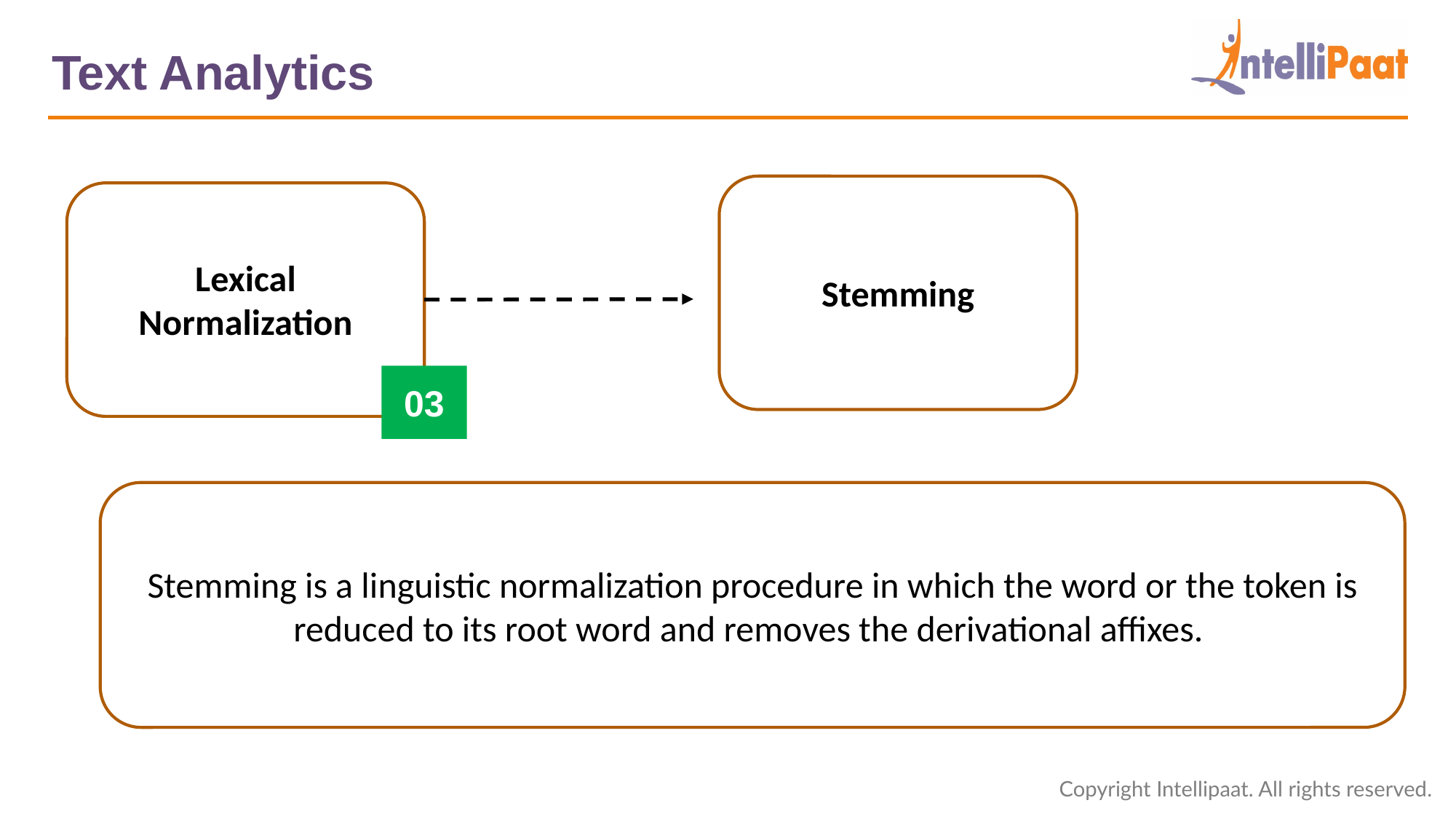

Text Analytics

Lexical Normalization
Stemming
03
Stemming is a linguistic normalization procedure in which the word or the token is reduced to its root word and removes the derivational affixes.